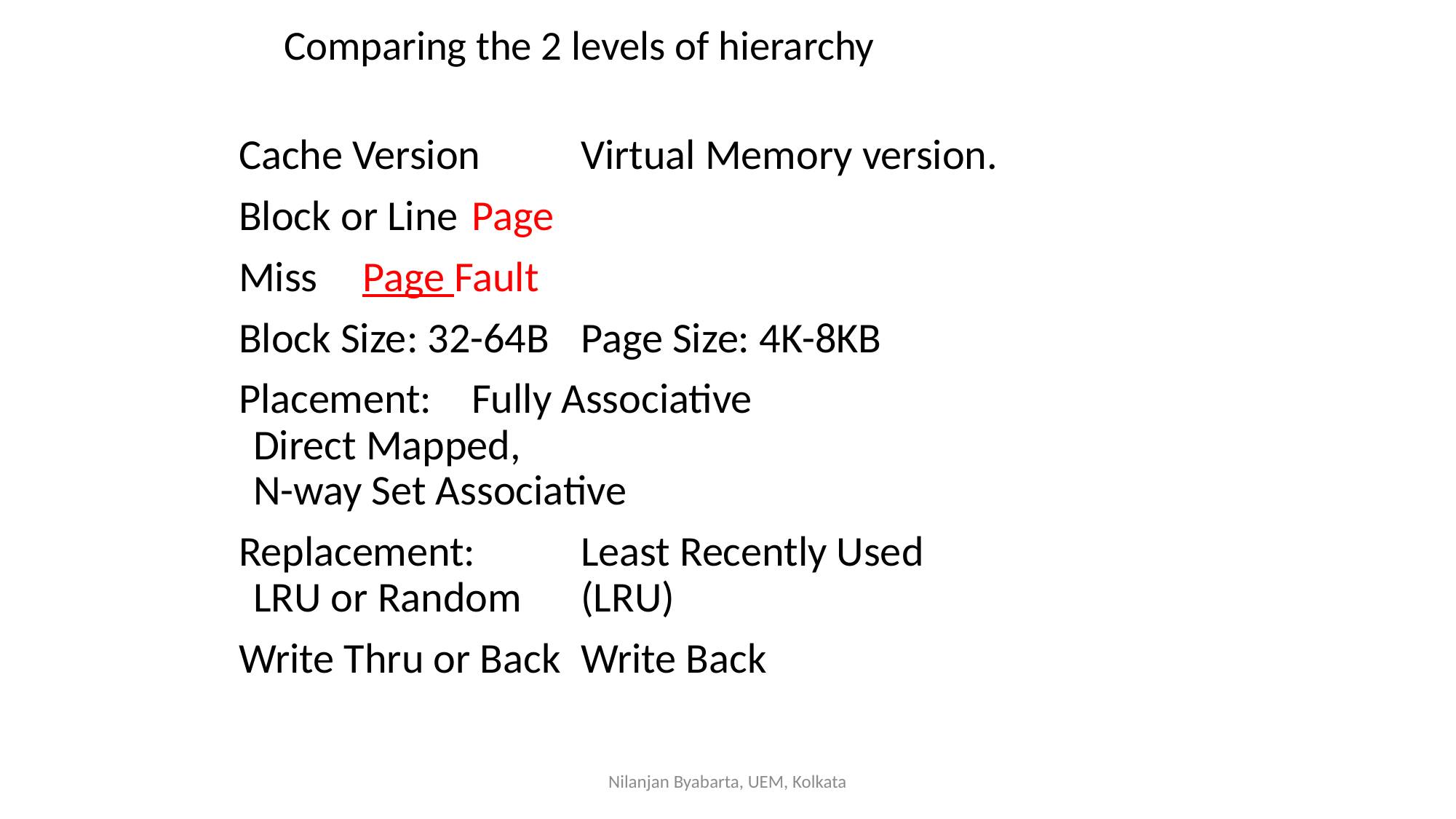

# Comparing the 2 levels of hierarchy
 Cache Version	Virtual Memory version.
 Block or Line	Page
 Miss	Page Fault
 Block Size: 32-64B	Page Size: 4K-8KB
 Placement:	Fully Associative
Direct Mapped,
N-way Set Associative
 Replacement: 	Least Recently Used
LRU or Random	(LRU)
 Write Thru or Back	Write Back
Nilanjan Byabarta, UEM, Kolkata